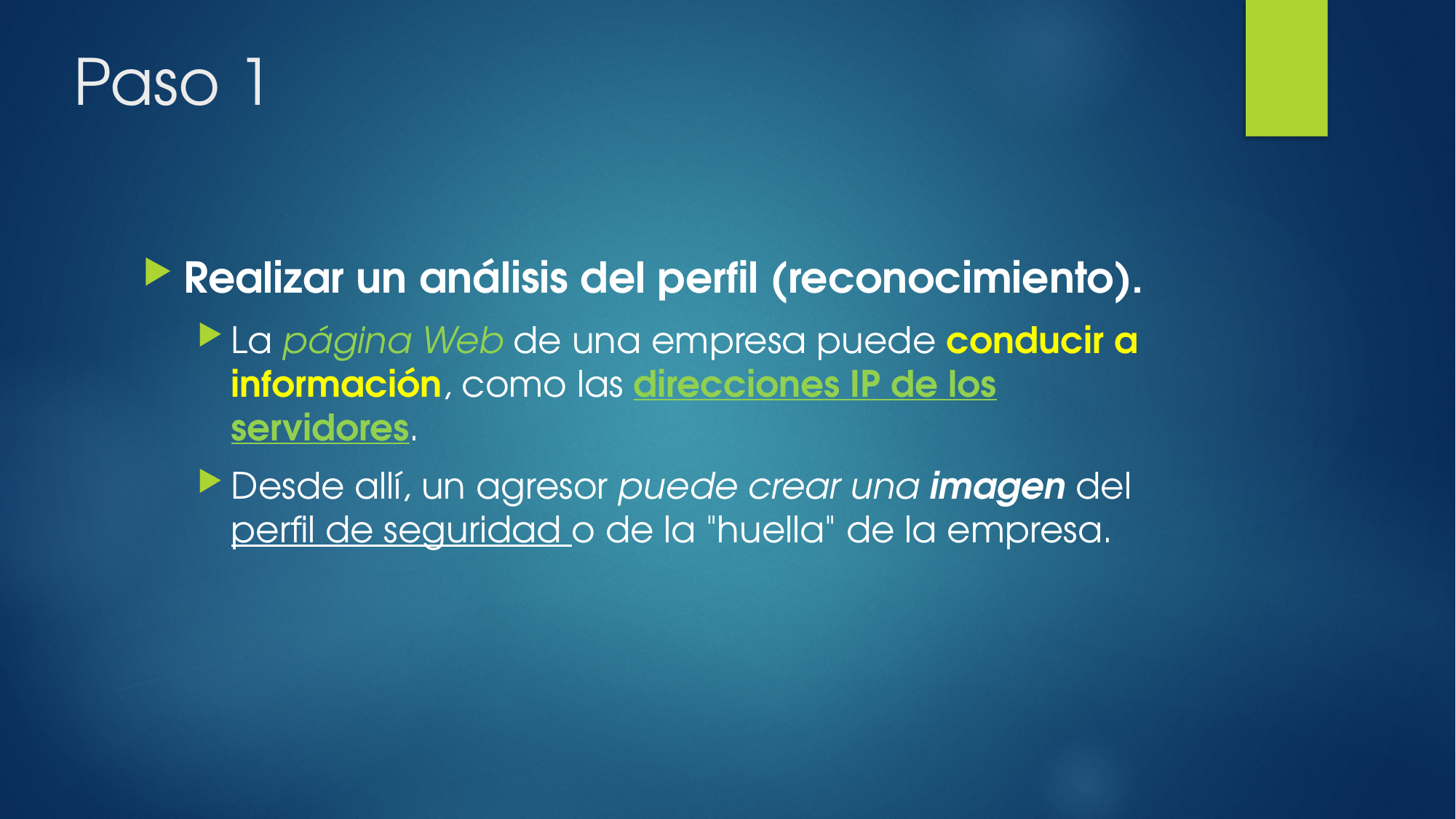

# Paso 1
Realizar un análisis del perfil (reconocimiento).
La página Web de una empresa puede conducir a información, como las direcciones IP de los servidores.
Desde allí, un agresor puede crear una imagen del perfil de seguridad o de la "huella" de la empresa.